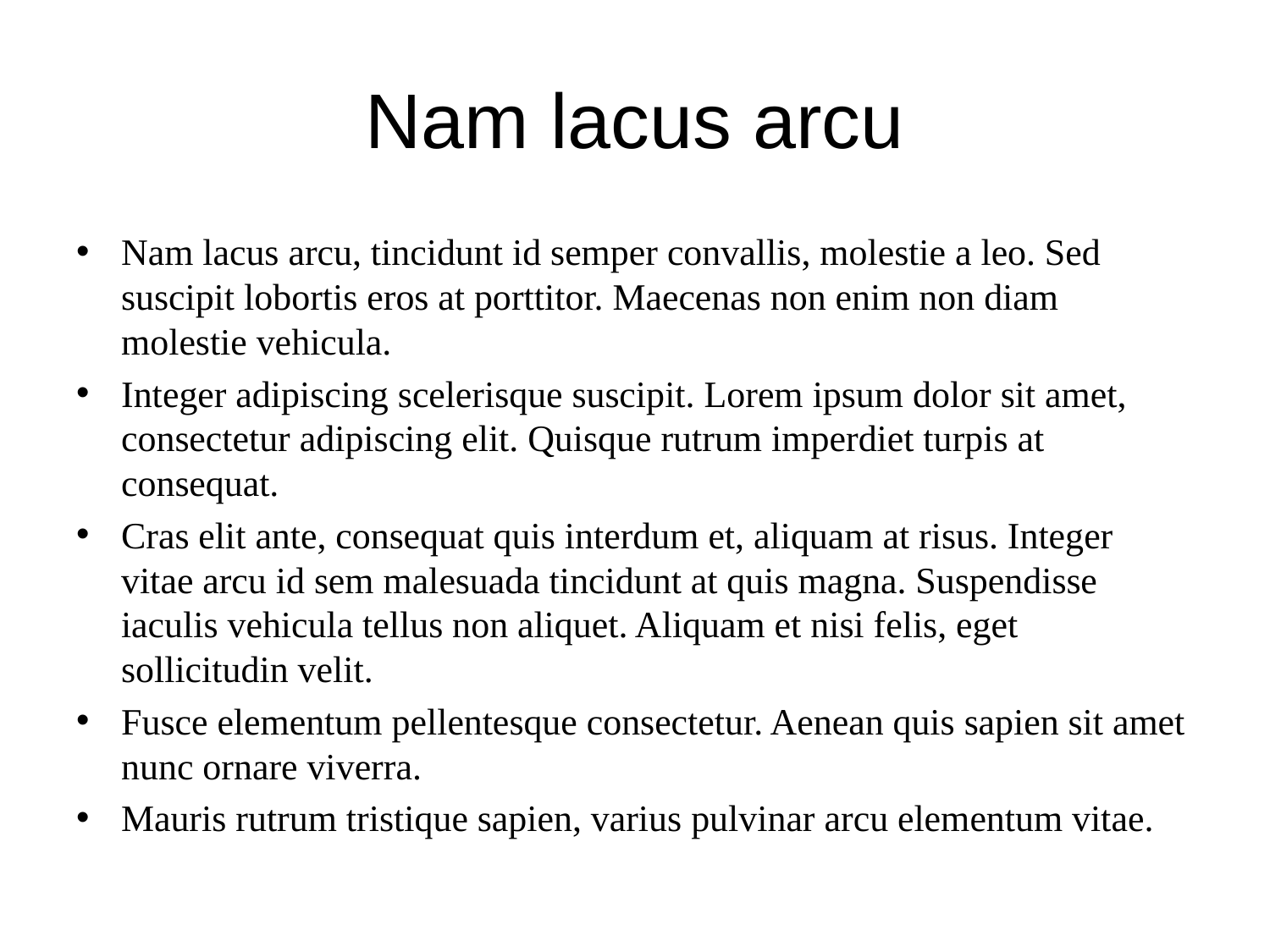

# Nam lacus arcu
Nam lacus arcu, tincidunt id semper convallis, molestie a leo. Sed suscipit lobortis eros at porttitor. Maecenas non enim non diam molestie vehicula.
Integer adipiscing scelerisque suscipit. Lorem ipsum dolor sit amet, consectetur adipiscing elit. Quisque rutrum imperdiet turpis at consequat.
Cras elit ante, consequat quis interdum et, aliquam at risus. Integer vitae arcu id sem malesuada tincidunt at quis magna. Suspendisse iaculis vehicula tellus non aliquet. Aliquam et nisi felis, eget sollicitudin velit.
Fusce elementum pellentesque consectetur. Aenean quis sapien sit amet nunc ornare viverra.
Mauris rutrum tristique sapien, varius pulvinar arcu elementum vitae.